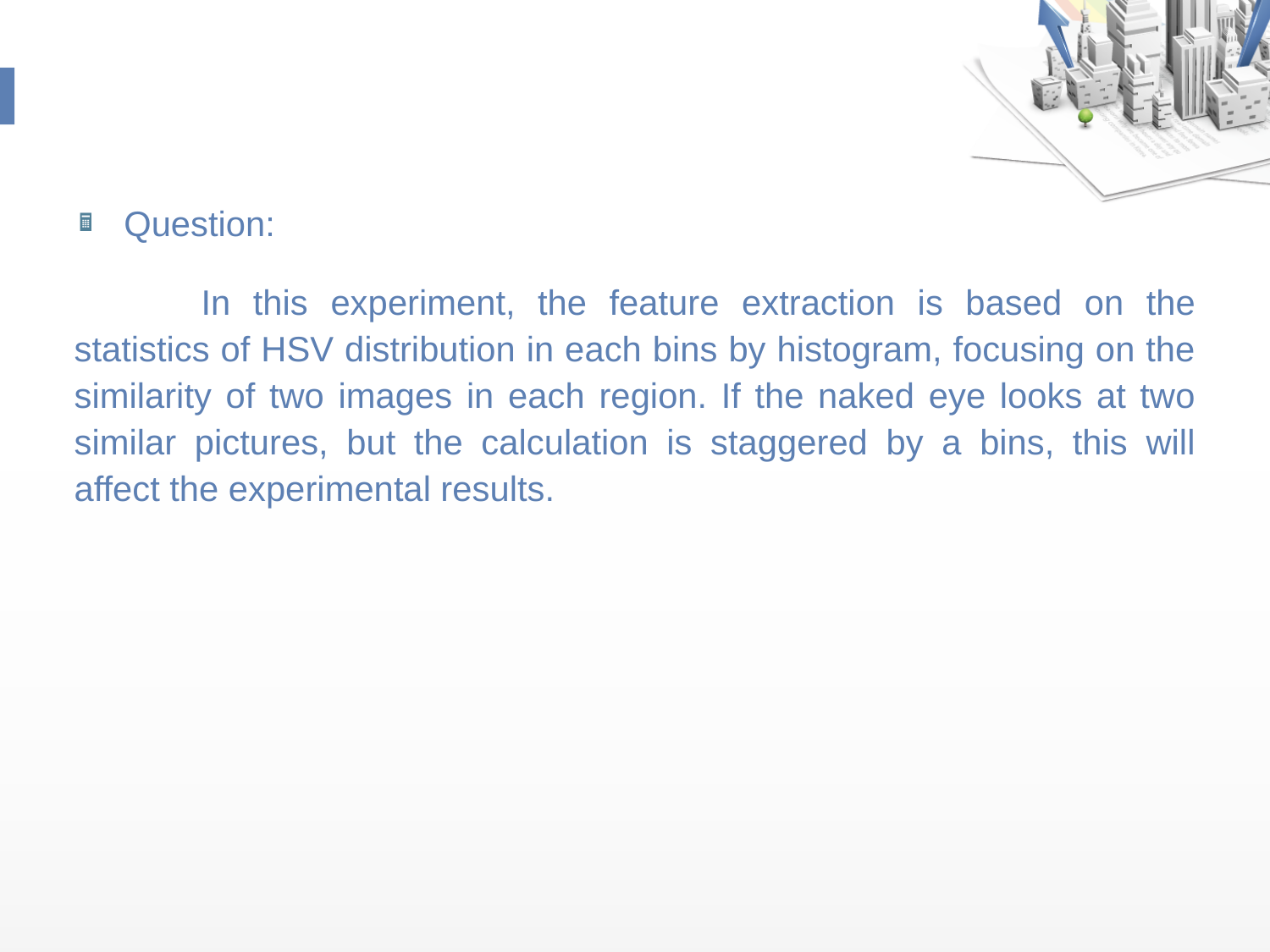

#
Question:
	In this experiment, the feature extraction is based on the statistics of HSV distribution in each bins by histogram, focusing on the similarity of two images in each region. If the naked eye looks at two similar pictures, but the calculation is staggered by a bins, this will affect the experimental results.